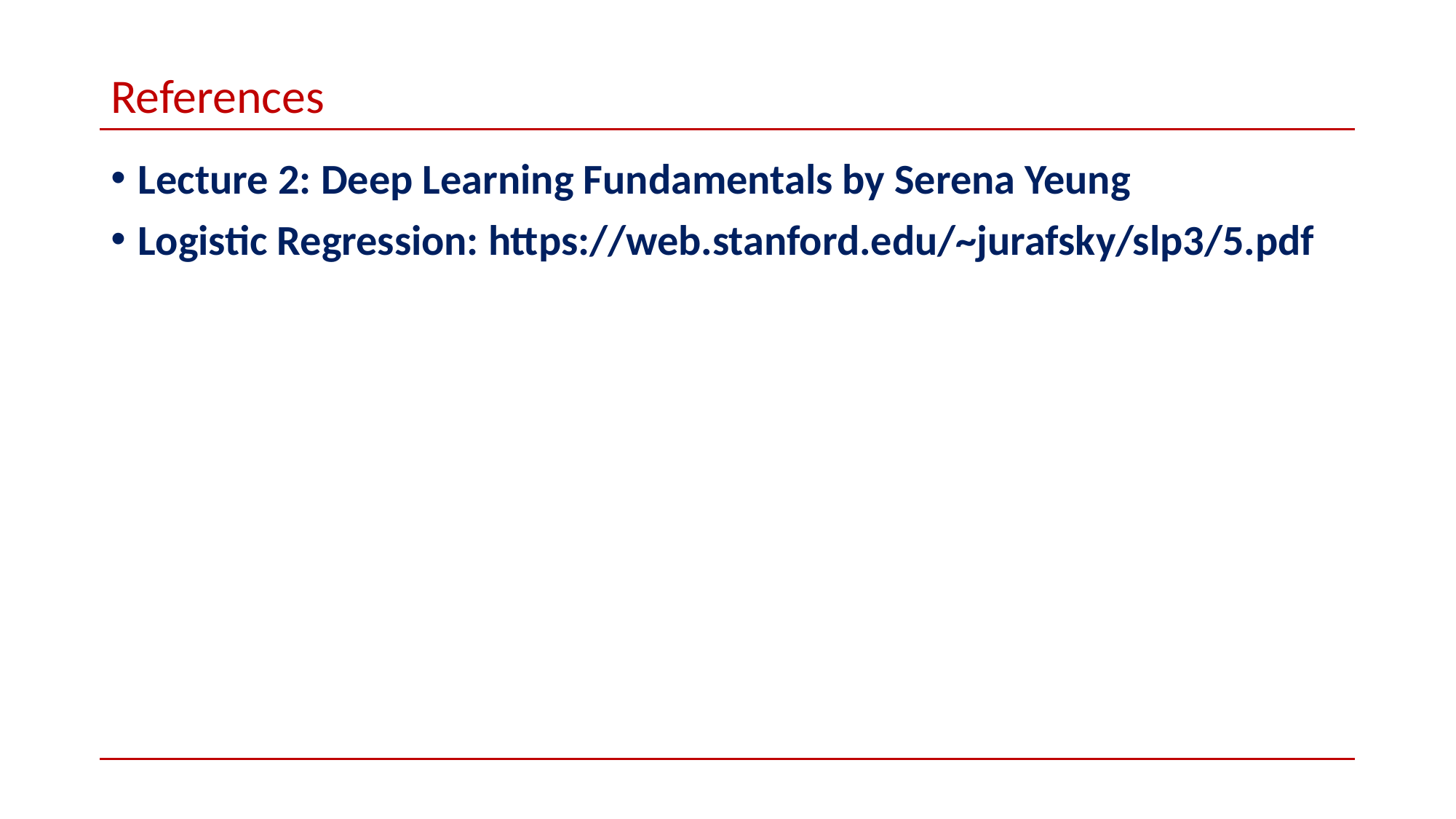

# References
Lecture 2: Deep Learning Fundamentals by Serena Yeung
Logistic Regression: https://web.stanford.edu/~jurafsky/slp3/5.pdf